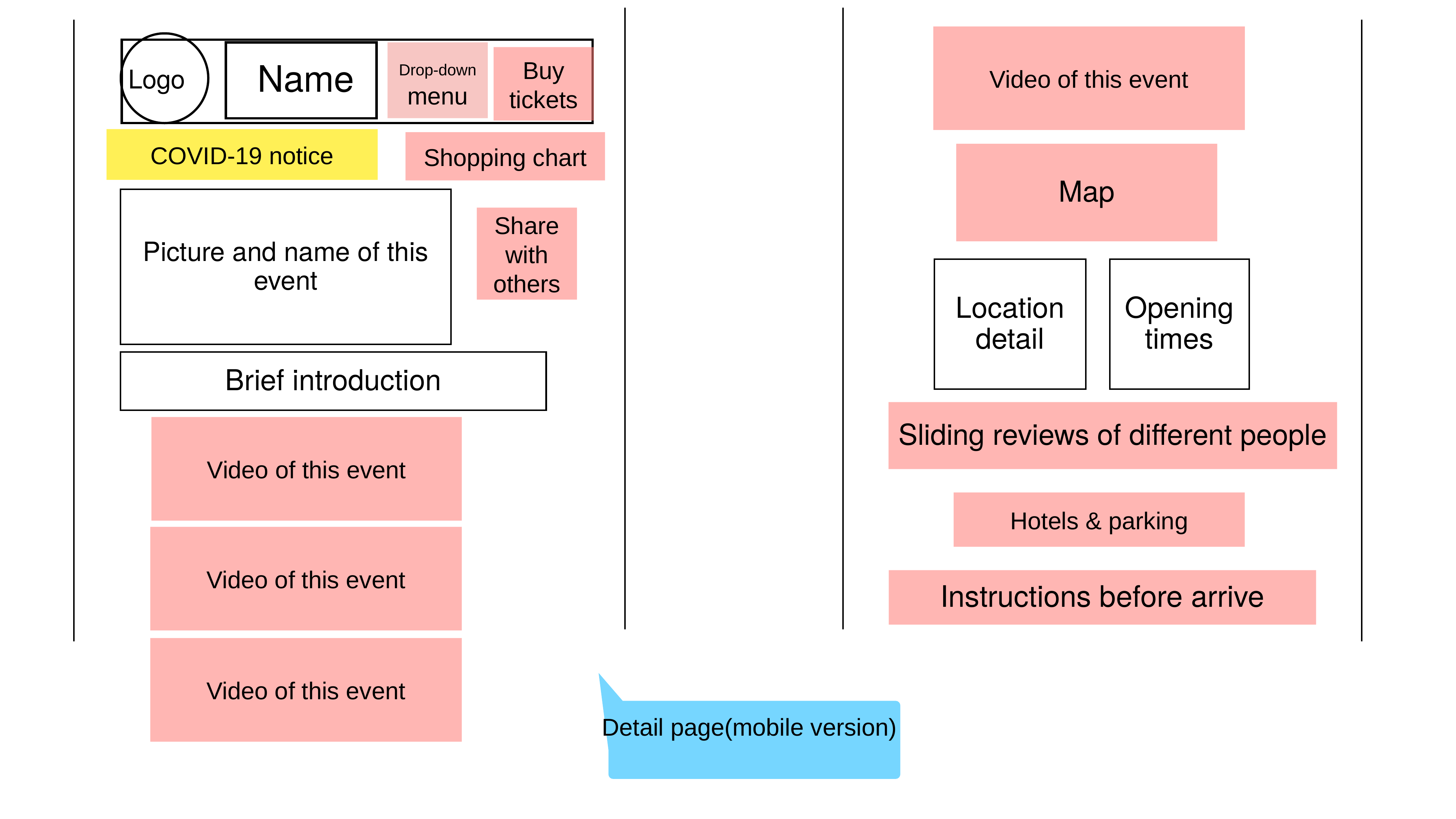

Video of this event

Drop-down menu
Buy tickets
Name
Logo
COVID-19 notice
Shopping chart
Map
Picture and name of this event
Share with others
Location detail
Opening times
Brief introduction
Sliding reviews of different people
Video of this event
Hotels & parking
Video of this event
Instructions before arrive
Video of this event
Detail page(mobile version)